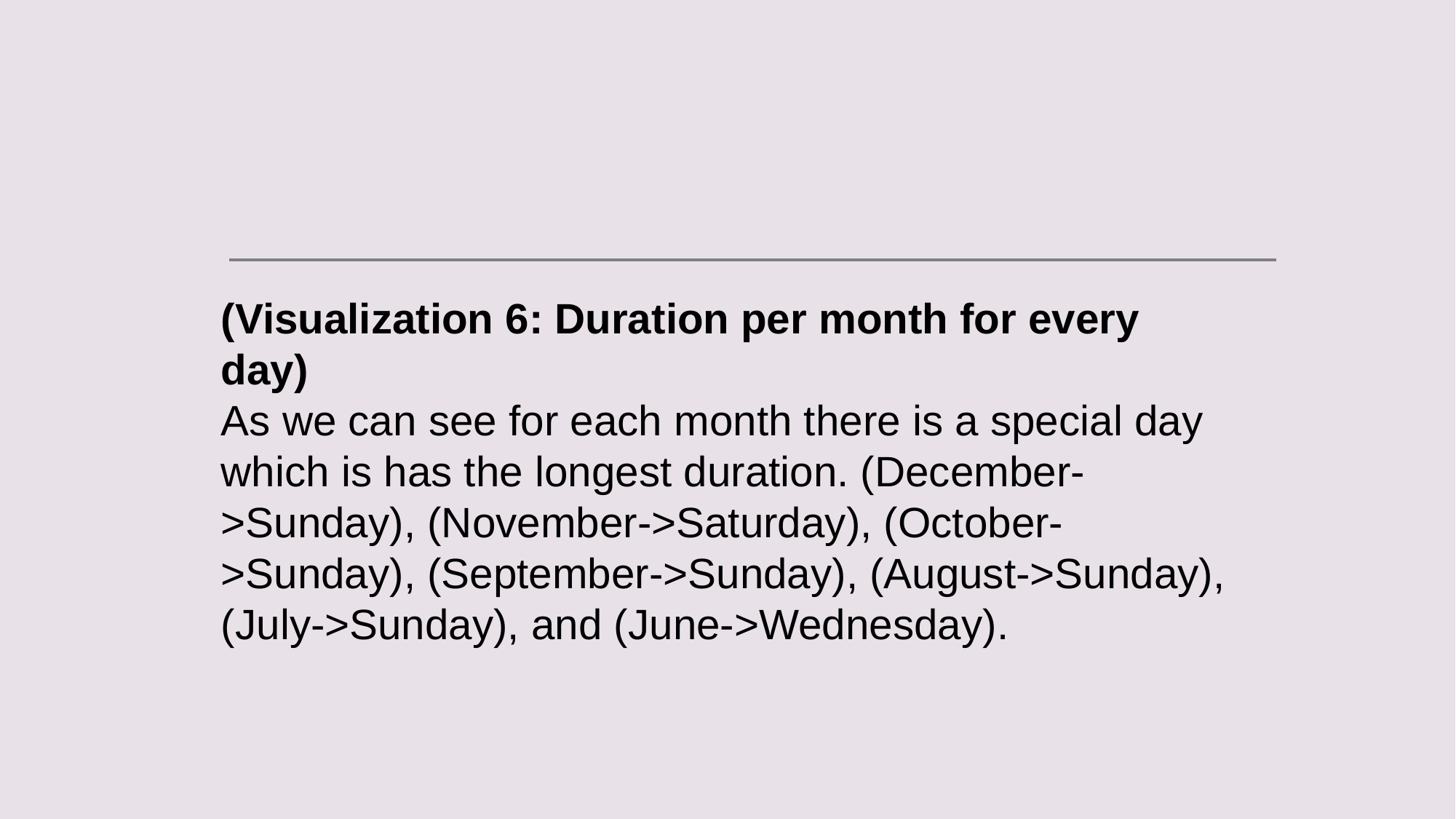

#

(Visualization 6: Duration per month for every day)
As we can see for each month there is a special day which is has the longest duration. (December->Sunday), (November->Saturday), (October->Sunday), (September->Sunday), (August->Sunday), (July->Sunday), and (June->Wednesday).